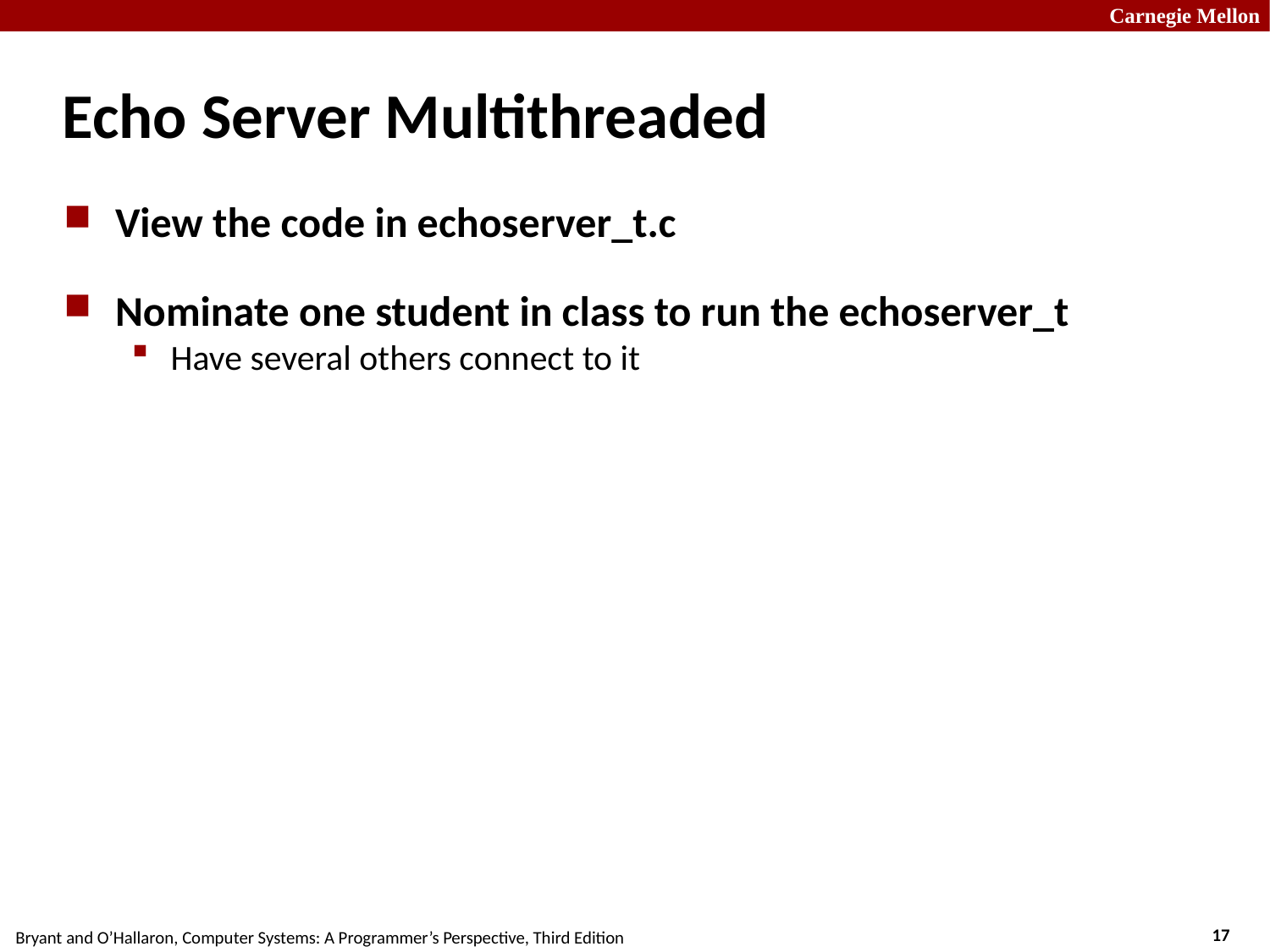

Echo Server Multithreaded
View the code in echoserver_t.c

Nominate one student in class to run the echoserver_t
Have several others connect to it